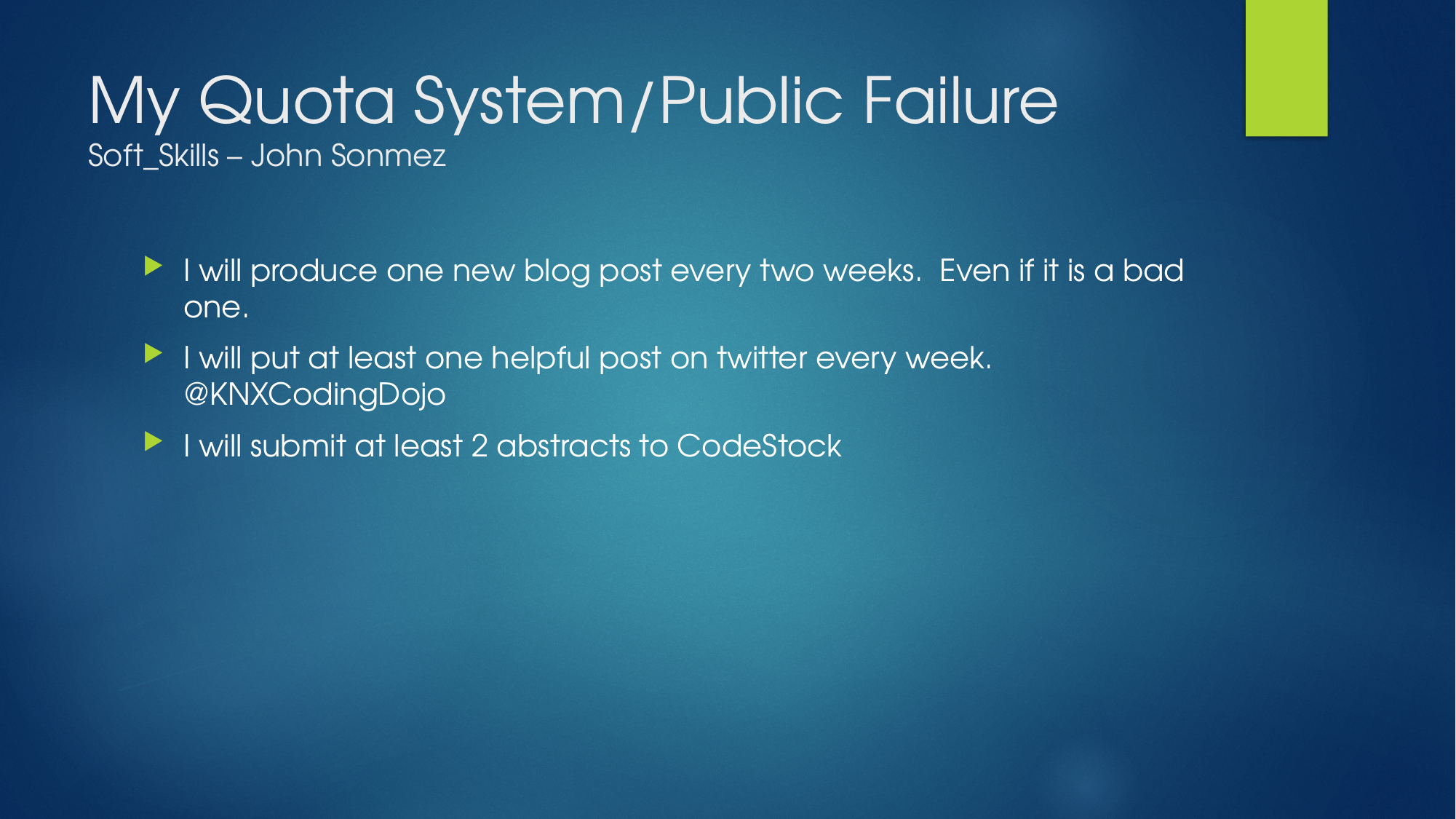

# My Quota System/Public Failure Soft_Skills – John Sonmez
I will produce one new blog post every two weeks.  Even if it is a bad one.
I will put at least one helpful post on twitter every week. @KNXCodingDojo
I will submit at least 2 abstracts to CodeStock